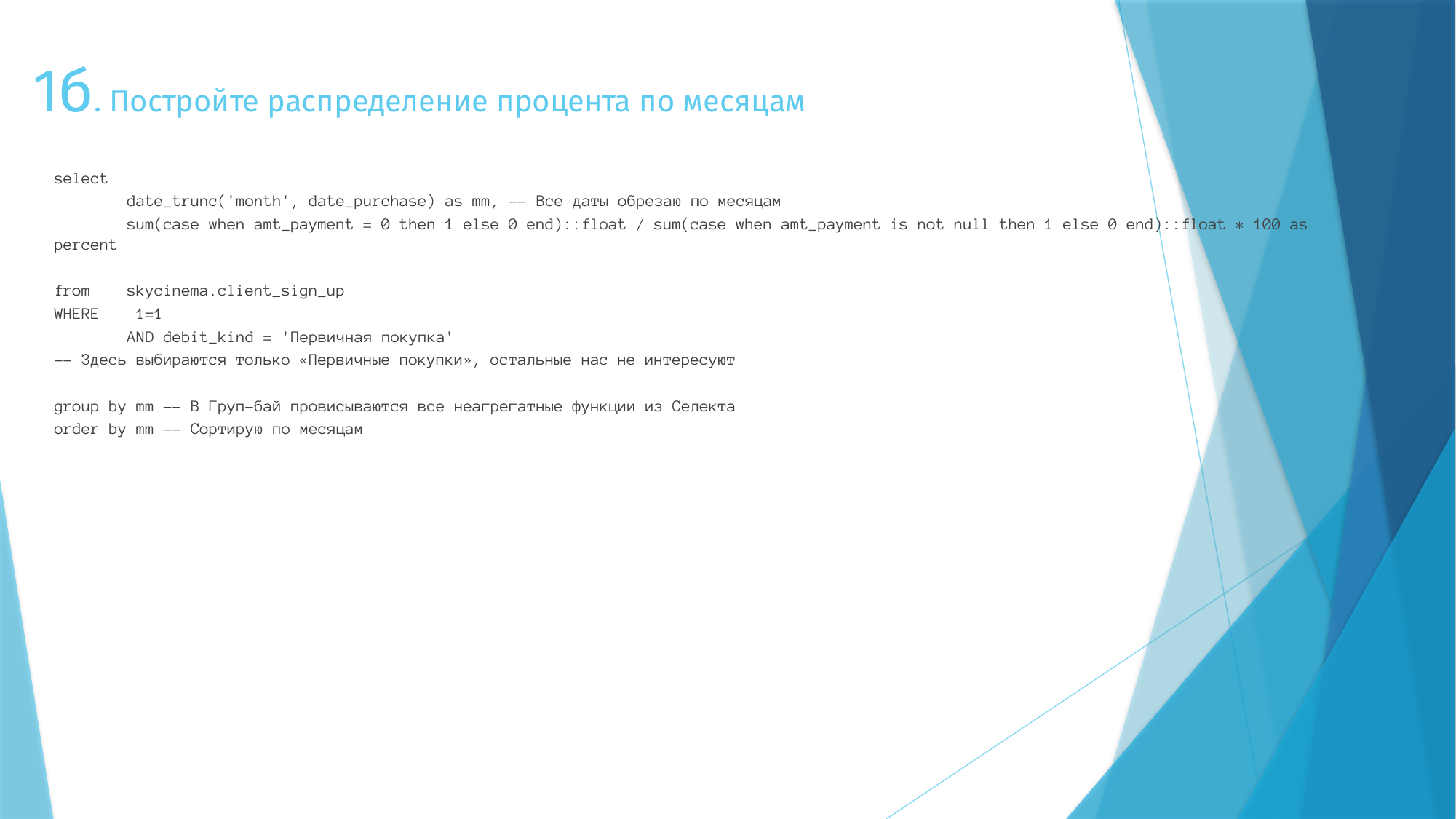

# 1б. Постройте распределение процента по месяцам
select
        date_trunc('month', date_purchase) as mm, -- Все даты обрезаю по месяцам
        sum(case when amt_payment = 0 then 1 else 0 end)::float / sum(case when amt_payment is not null then 1 else 0 end)::float * 100 as percent

from    skycinema.client_sign_up
WHERE    1=1
        AND debit_kind = 'Первичная покупка'
-- Здесь выбираются только «Первичные покупки», остальные нас не интересуют

group by mm -- В Груп-бай провисываются все неагрегатные функции из Селекта
order by mm -- Сортирую по месяцам